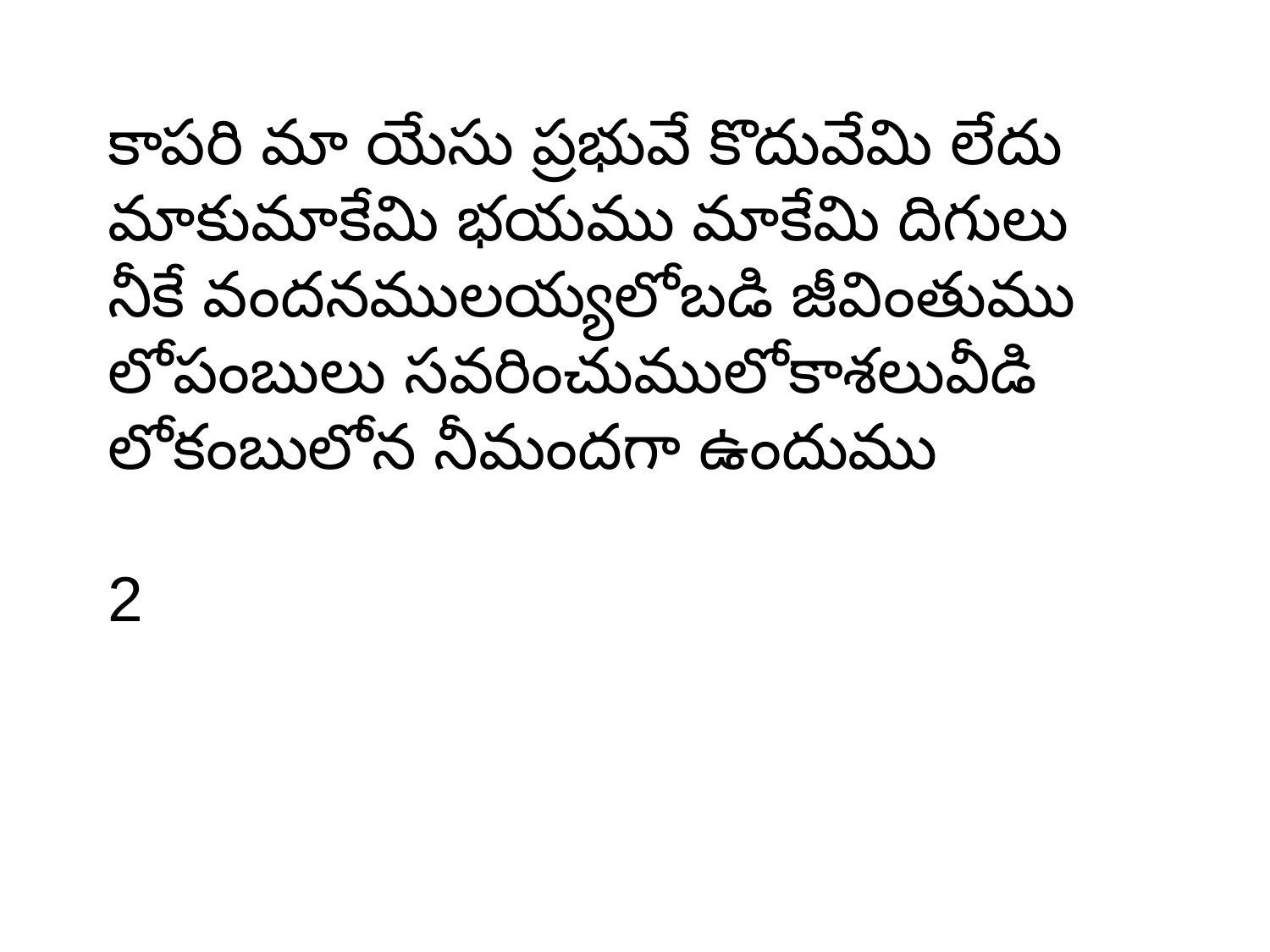

కాపరి మా యేసు ప్రభువే కొదువేమి లేదు మాకు మాకేమి భయము మాకేమి దిగులు నీకే వందనములయ్య లోబడి జీవింతుము లోపంబులు సవరించుము లోకాశలువీడి లోకంబులోన నీమందగా ఉందుము

2